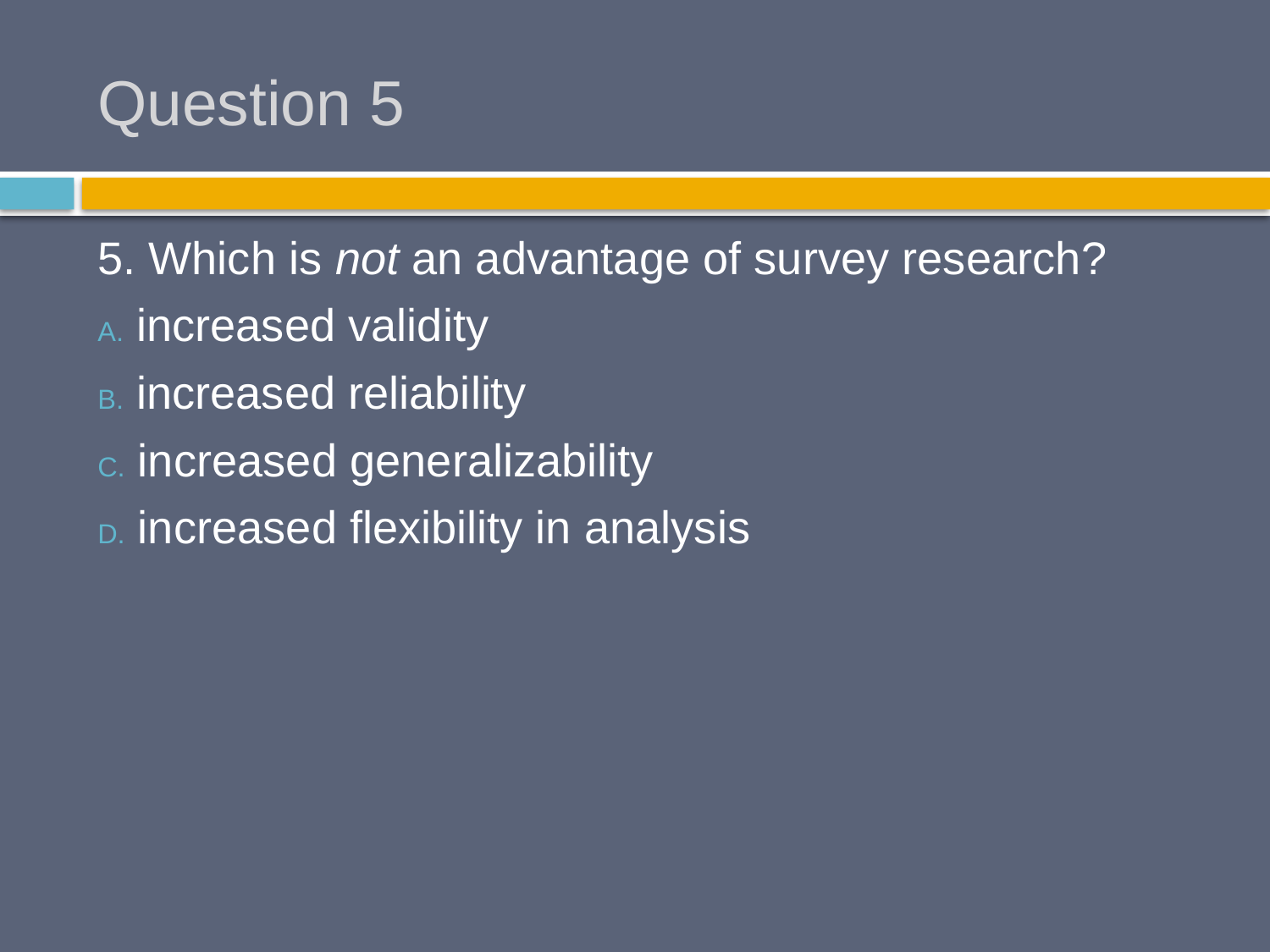

# Question 5
5. Which is not an advantage of survey research?
 increased validity
 increased reliability
 increased generalizability
 increased flexibility in analysis